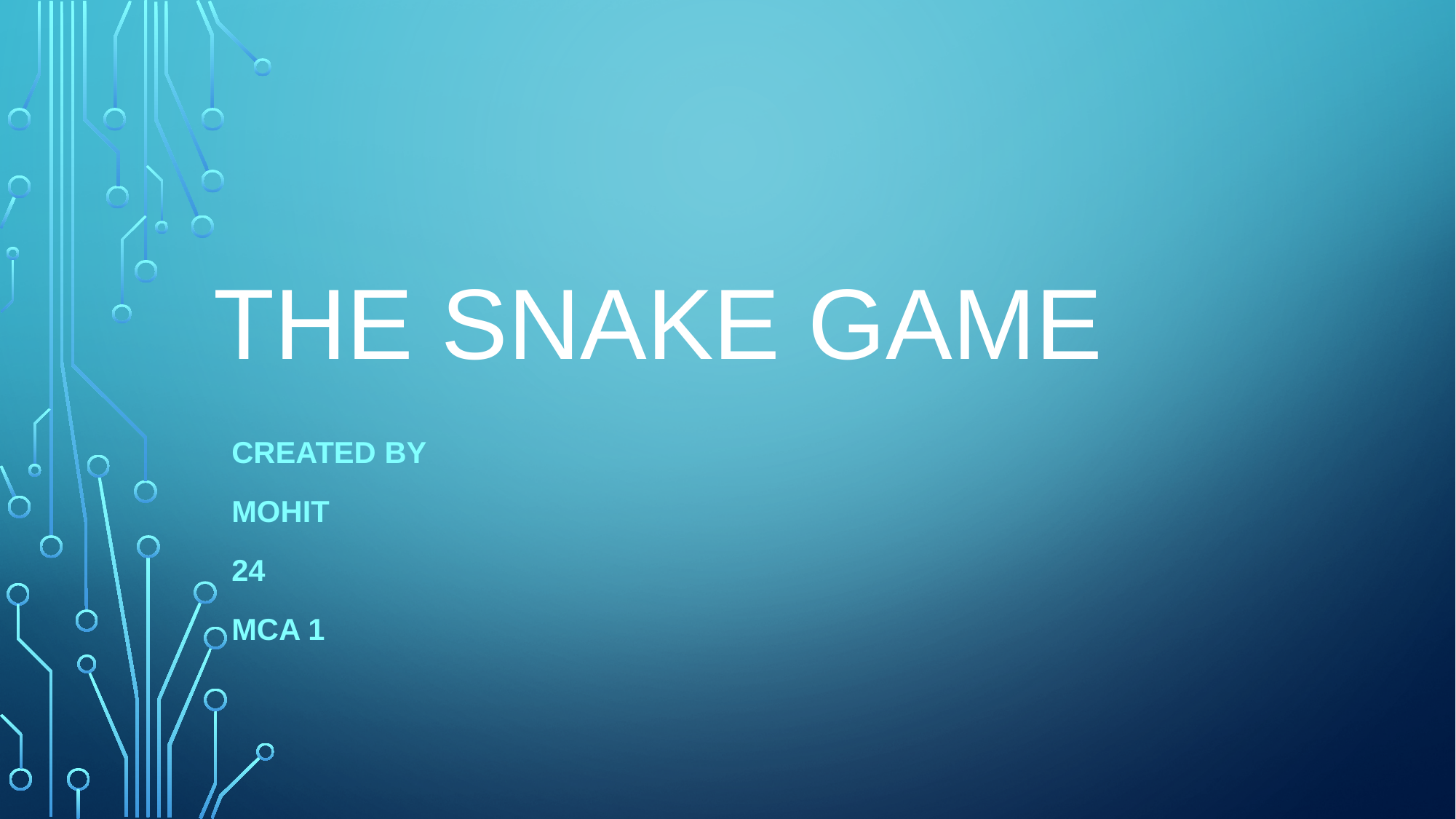

# THE SNAKE GAME
Created By
Mohit
24
MCA 1